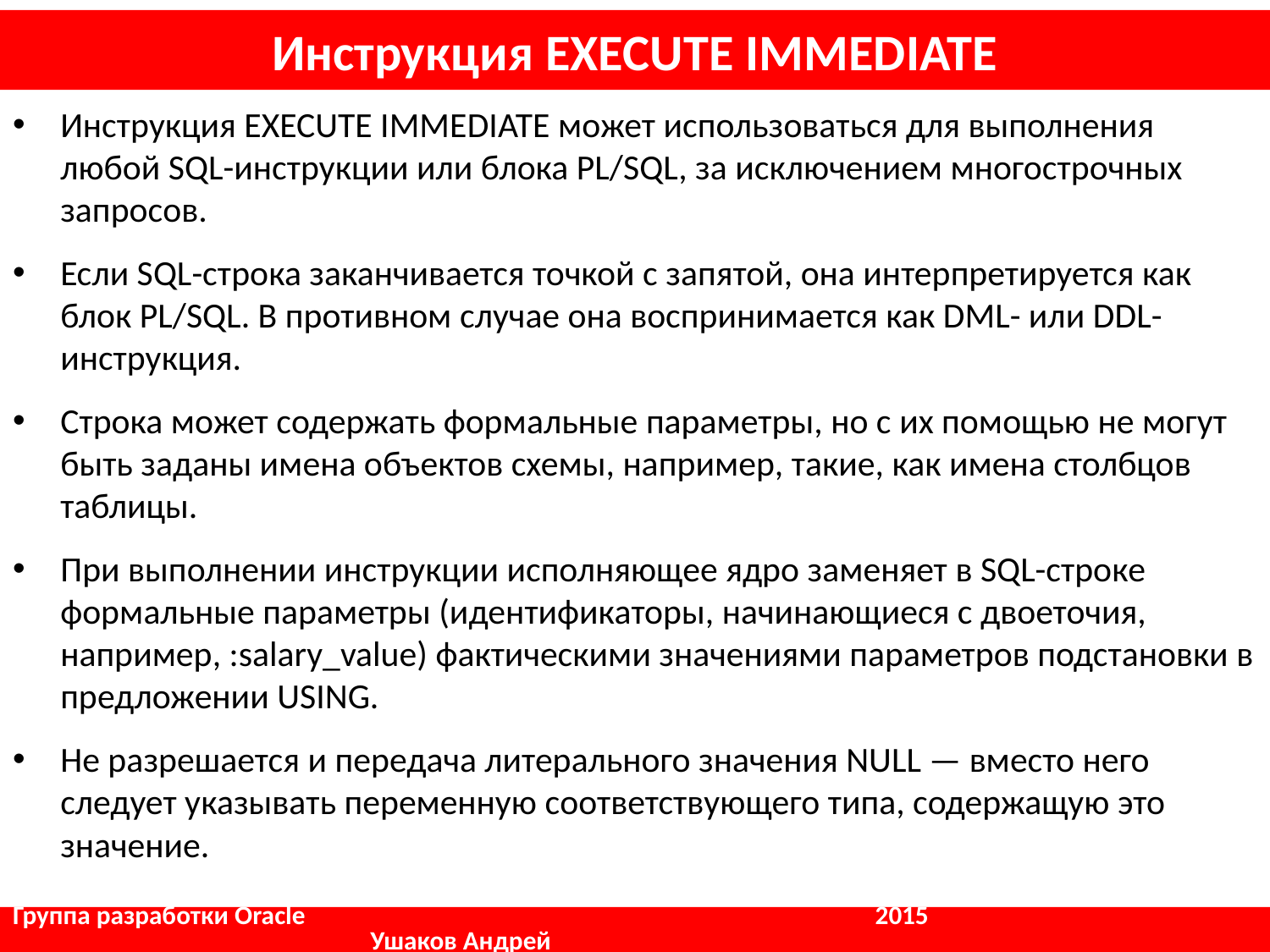

# Инструкция EXECUTE IMMEDIATE
Инструкция ЕХЕСUТЕ IMMEDIATE может использоваться для выполнения любой SQL-инструкции или блока PL/SQL, за исключением многострочных запросов.
Если SQL-строка заканчивается точкой с запятой, она интерпретируется как блок РL/SQL. В противном случае она воспринимается как DML- или DDL- инструкция.
Строка может содержать формальные параметры, но с их помощью не могут быть заданы имена объектов схемы, например, такие, как имена столбцов таблицы.
При выполнении инструкции исполняющее ядро заменяет в SQL-строке формальные параметры (идентификаторы, начинающиеся с двоеточия, например, :salary_value) фактическими значениями параметров подстановки в предложении USING.
Не разрешается и передача литерального значения NULL — вместо него следует указывать переменную соответствующего типа, содержащую это значение.

Группа разработки Oracle				                 2015		 	                                       Ушаков Андрей